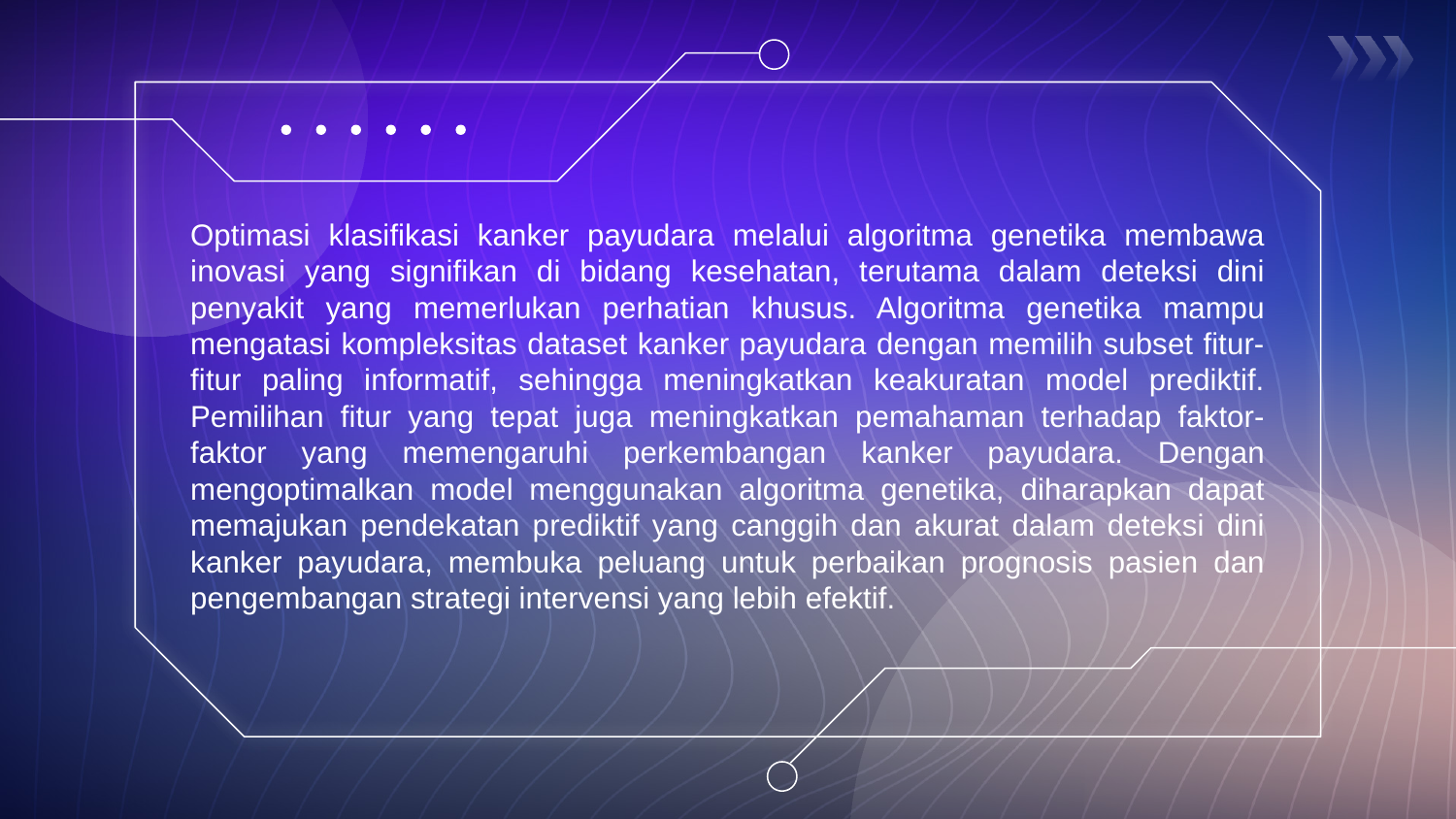

Optimasi klasifikasi kanker payudara melalui algoritma genetika membawa inovasi yang signifikan di bidang kesehatan, terutama dalam deteksi dini penyakit yang memerlukan perhatian khusus. Algoritma genetika mampu mengatasi kompleksitas dataset kanker payudara dengan memilih subset fitur-fitur paling informatif, sehingga meningkatkan keakuratan model prediktif. Pemilihan fitur yang tepat juga meningkatkan pemahaman terhadap faktor-faktor yang memengaruhi perkembangan kanker payudara. Dengan mengoptimalkan model menggunakan algoritma genetika, diharapkan dapat memajukan pendekatan prediktif yang canggih dan akurat dalam deteksi dini kanker payudara, membuka peluang untuk perbaikan prognosis pasien dan pengembangan strategi intervensi yang lebih efektif.